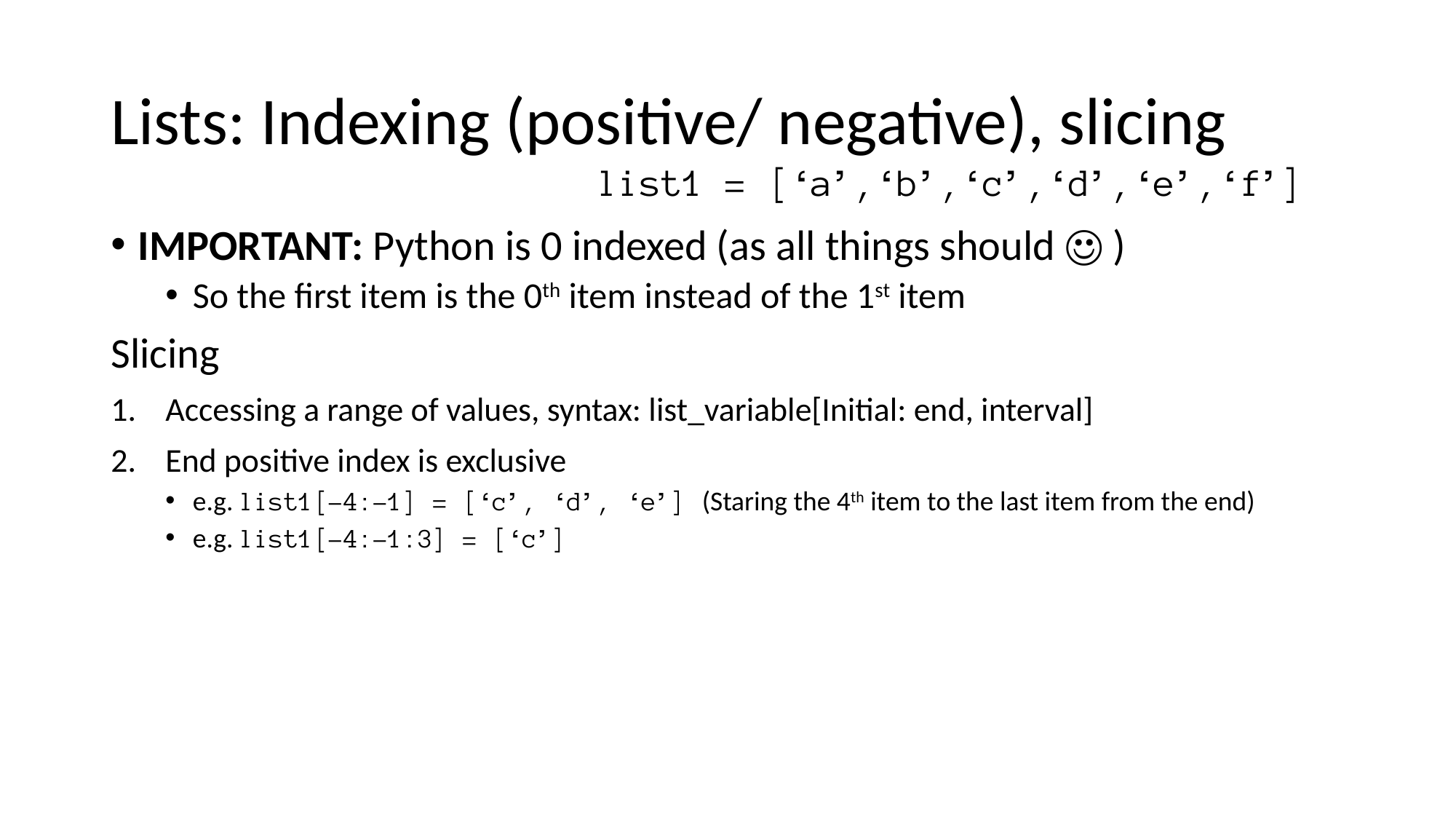

# Lists: Indexing (positive/ negative), slicing
list1 = [‘a’,‘b’,‘c’,‘d’,‘e’,‘f’]
IMPORTANT: Python is 0 indexed (as all things should ☺ )
So the first item is the 0th item instead of the 1st item
Slicing
Accessing a range of values, syntax: list_variable[Initial: end, interval]
End positive index is exclusive
e.g. list1[-4:-1] = [‘c’, ‘d’, ‘e’] (Staring the 4th item to the last item from the end)
e.g. list1[-4:-1:3] = [‘c’]